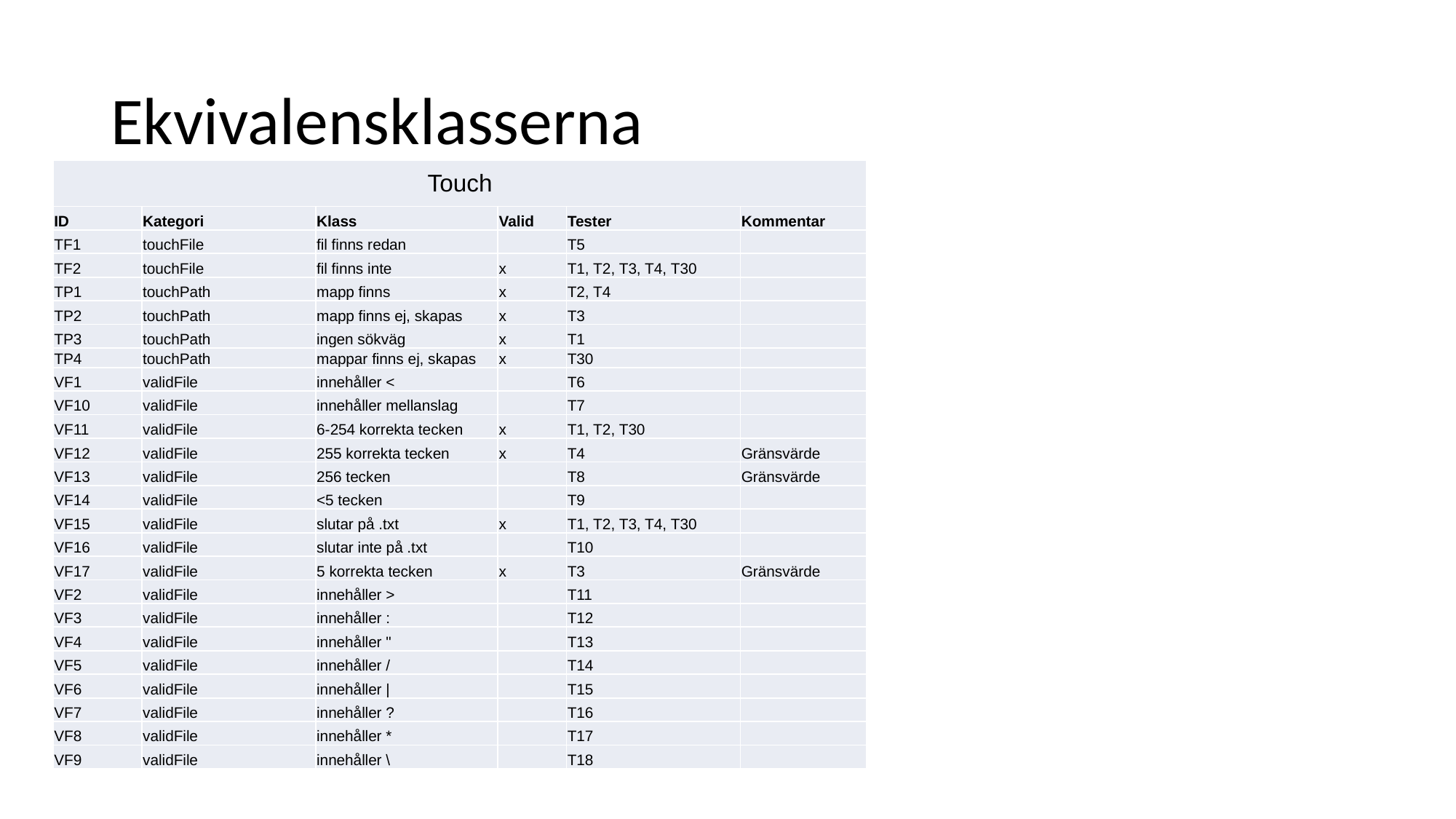

Ekvivalensklasserna
| Touch |  |  |  |  |  |
| --- | --- | --- | --- | --- | --- |
| ID | Kategori | Klass | Valid | Tester | Kommentar |
| TF1 | touchFile | fil finns redan |  | T5 |  |
| TF2 | touchFile | fil finns inte | x | T1, T2, T3, T4, T30 |  |
| TP1 | touchPath | mapp finns | x | T2, T4 |  |
| TP2 | touchPath | mapp finns ej, skapas | x | T3 |  |
| TP3 | touchPath | ingen sökväg | x | T1 |  |
| TP4 | touchPath | mappar finns ej, skapas | x | T30 |  |
| VF1 | validFile | innehåller < |  | T6 |  |
| VF10 | validFile | innehåller mellanslag |  | T7 |  |
| VF11 | validFile | 6-254 korrekta tecken | x | T1, T2, T30 |  |
| VF12 | validFile | 255 korrekta tecken | x | T4 | Gränsvärde |
| VF13 | validFile | 256 tecken |  | T8 | Gränsvärde |
| VF14 | validFile | <5 tecken |  | T9 |  |
| VF15 | validFile | slutar på .txt | x | T1, T2, T3, T4, T30 |  |
| VF16 | validFile | slutar inte på .txt |  | T10 |  |
| VF17 | validFile | 5 korrekta tecken | x | T3 | Gränsvärde |
| VF2 | validFile | innehåller > |  | T11 |  |
| VF3 | validFile | innehåller : |  | T12 |  |
| VF4 | validFile | innehåller " |  | T13 |  |
| VF5 | validFile | innehåller / |  | T14 |  |
| VF6 | validFile | innehåller | |  | T15 |  |
| VF7 | validFile | innehåller ? |  | T16 |  |
| VF8 | validFile | innehåller \* |  | T17 |  |
| VF9 | validFile | innehåller \ |  | T18 |  |